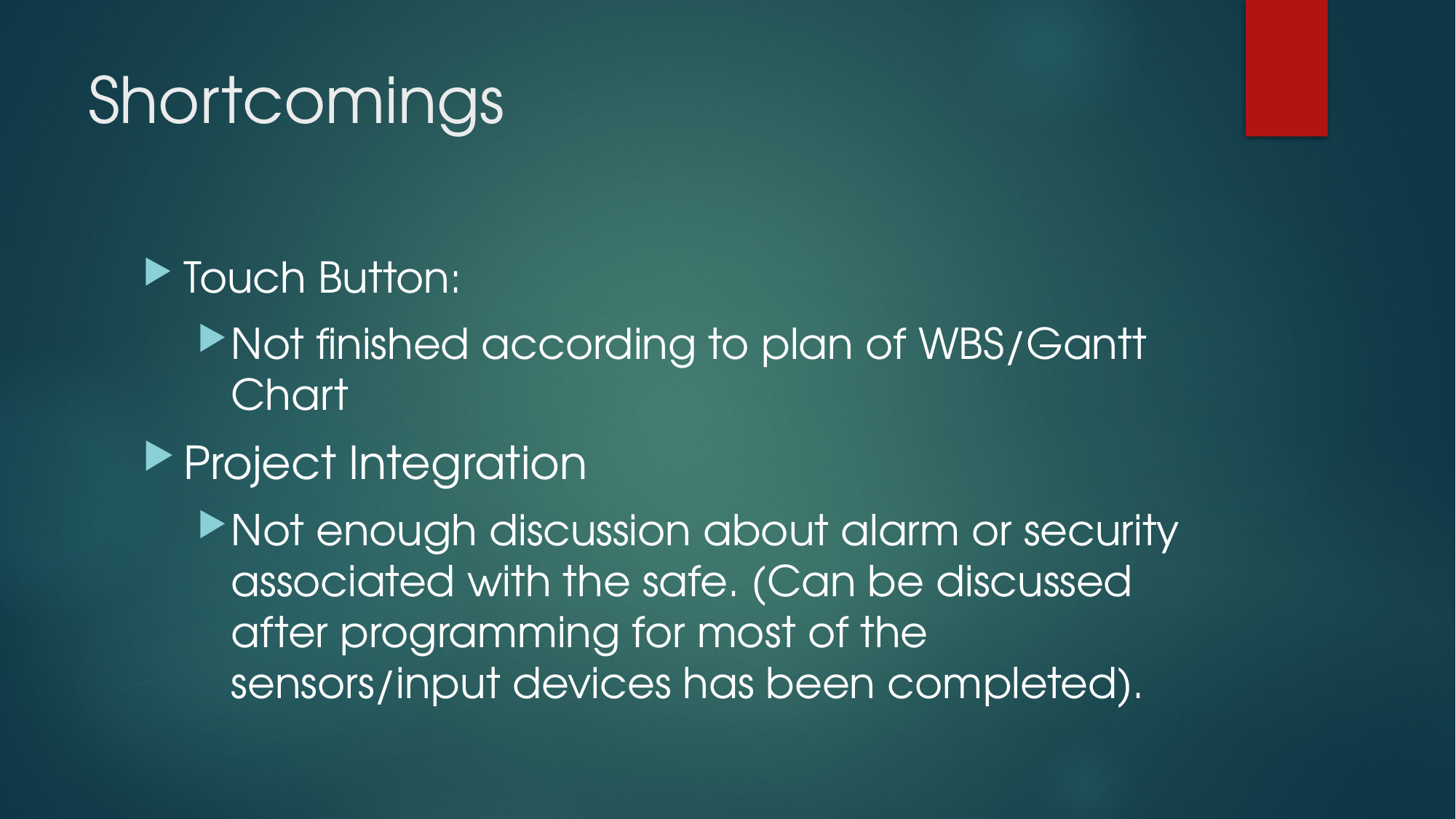

# Shortcomings
Touch Button:
Not finished according to plan of WBS/Gantt Chart
Project Integration
Not enough discussion about alarm or security associated with the safe. (Can be discussed after programming for most of the sensors/input devices has been completed).